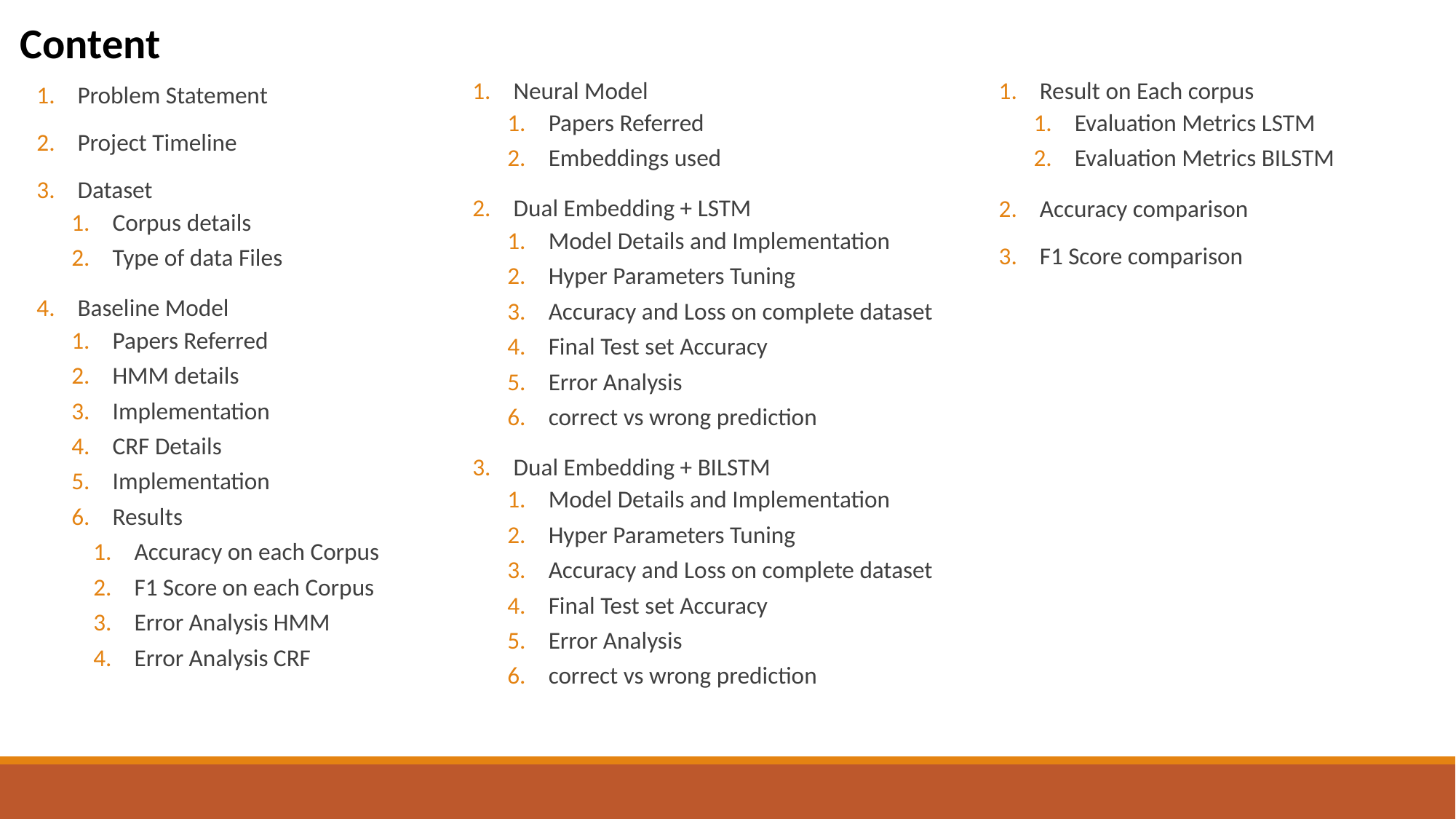

Content
Neural Model
Papers Referred
Embeddings used
Dual Embedding + LSTM
Model Details and Implementation
Hyper Parameters Tuning
Accuracy and Loss on complete dataset
Final Test set Accuracy
Error Analysis
correct vs wrong prediction
Dual Embedding + BILSTM
Model Details and Implementation
Hyper Parameters Tuning
Accuracy and Loss on complete dataset
Final Test set Accuracy
Error Analysis
correct vs wrong prediction
Result on Each corpus
Evaluation Metrics LSTM
Evaluation Metrics BILSTM
Accuracy comparison
F1 Score comparison

Problem Statement
Project Timeline
Dataset
Corpus details
Type of data Files
Baseline Model
Papers Referred
HMM details
Implementation
CRF Details
Implementation
Results
Accuracy on each Corpus
F1 Score on each Corpus
Error Analysis HMM
Error Analysis CRF